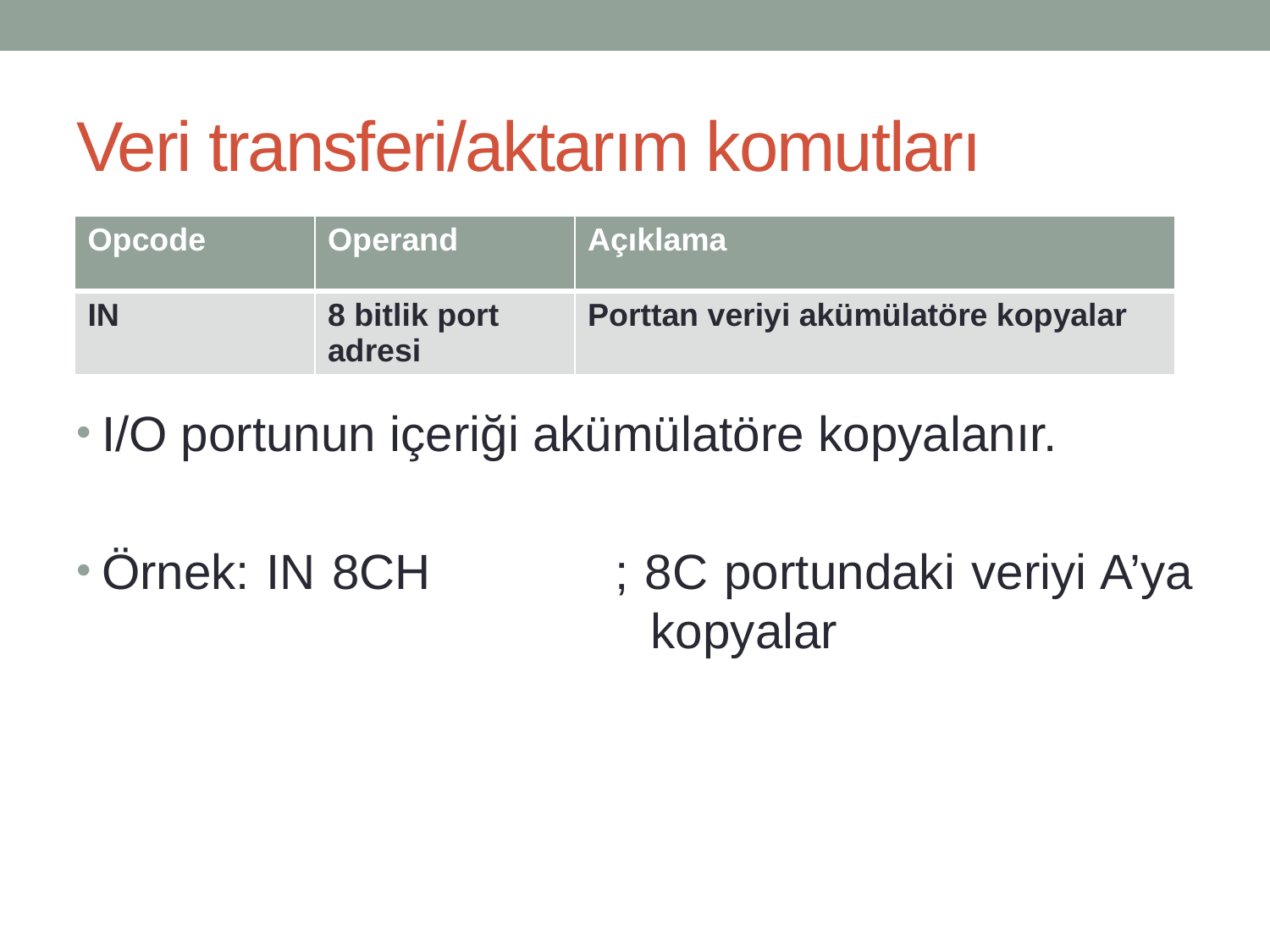

# Veri transferi/aktarım komutları
| Opcode | Operand | Açıklama |
| --- | --- | --- |
| IN | 8 bitlik port adresi | Porttan veriyi akümülatöre kopyalar |
I/O portunun içeriği akümülatöre kopyalanır.

Örnek: IN 8CH		; 8C portundaki veriyi A’ya 				   kopyalar